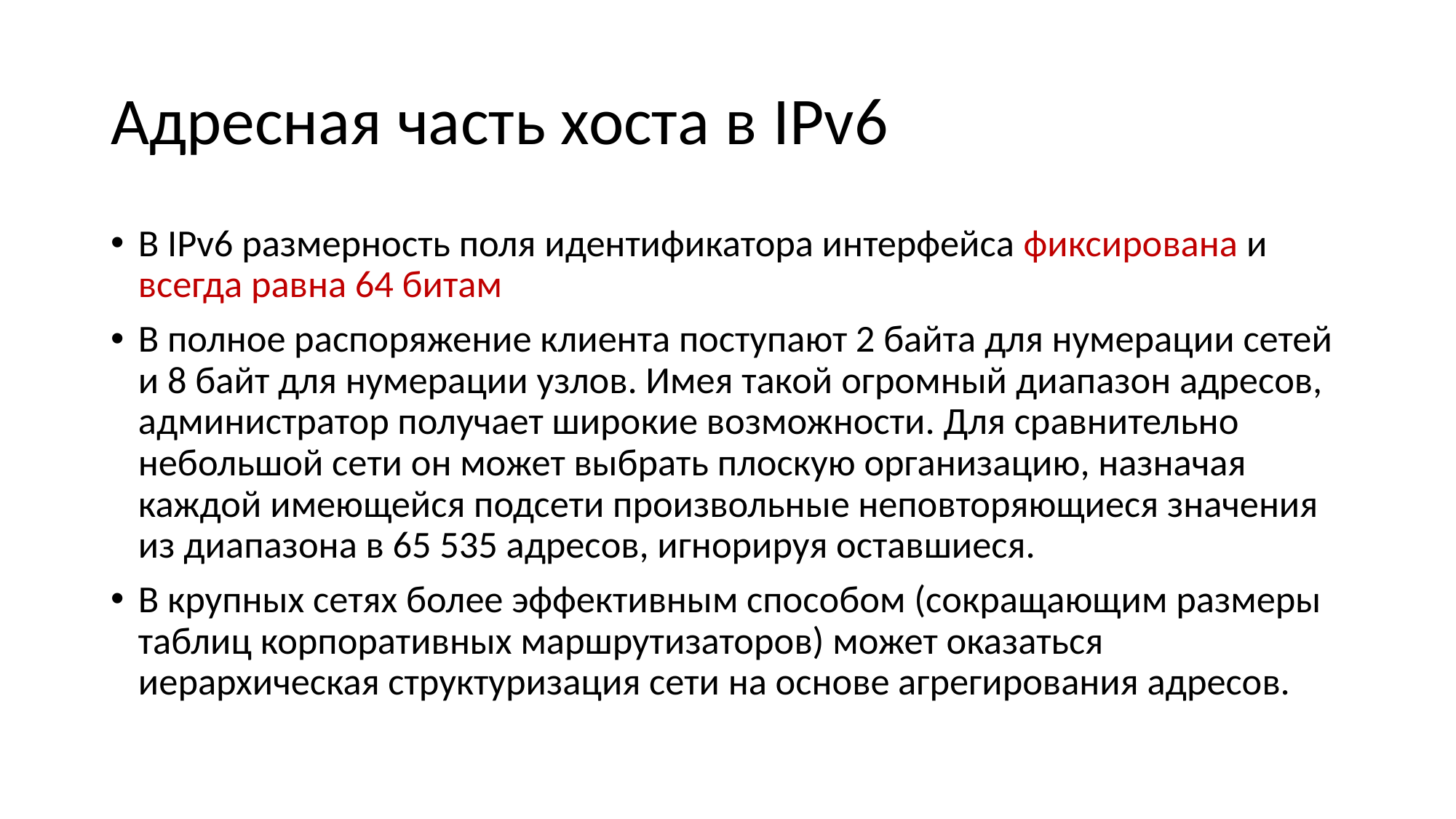

# Адресная часть хоста в IPv6
В IPv6 размерность поля идентификатора интерфейса фиксирована и всегда равна 64 битам
В полное распоряжение клиента поступают 2 байта для нумерации сетей и 8 байт для нумерации узлов. Имея такой огромный диапазон адресов, администратор получает широкие возможности. Для сравнительно небольшой сети он может выбрать плоскую организацию, назначая каждой имеющейся подсети произвольные неповторяющиеся значения из диапазона в 65 535 адресов, игнорируя оставшиеся.
В крупных сетях более эффективным способом (сокращающим размеры таблиц корпоративных маршрутизаторов) может оказаться иерархическая структуризация сети на основе агрегирования адресов.